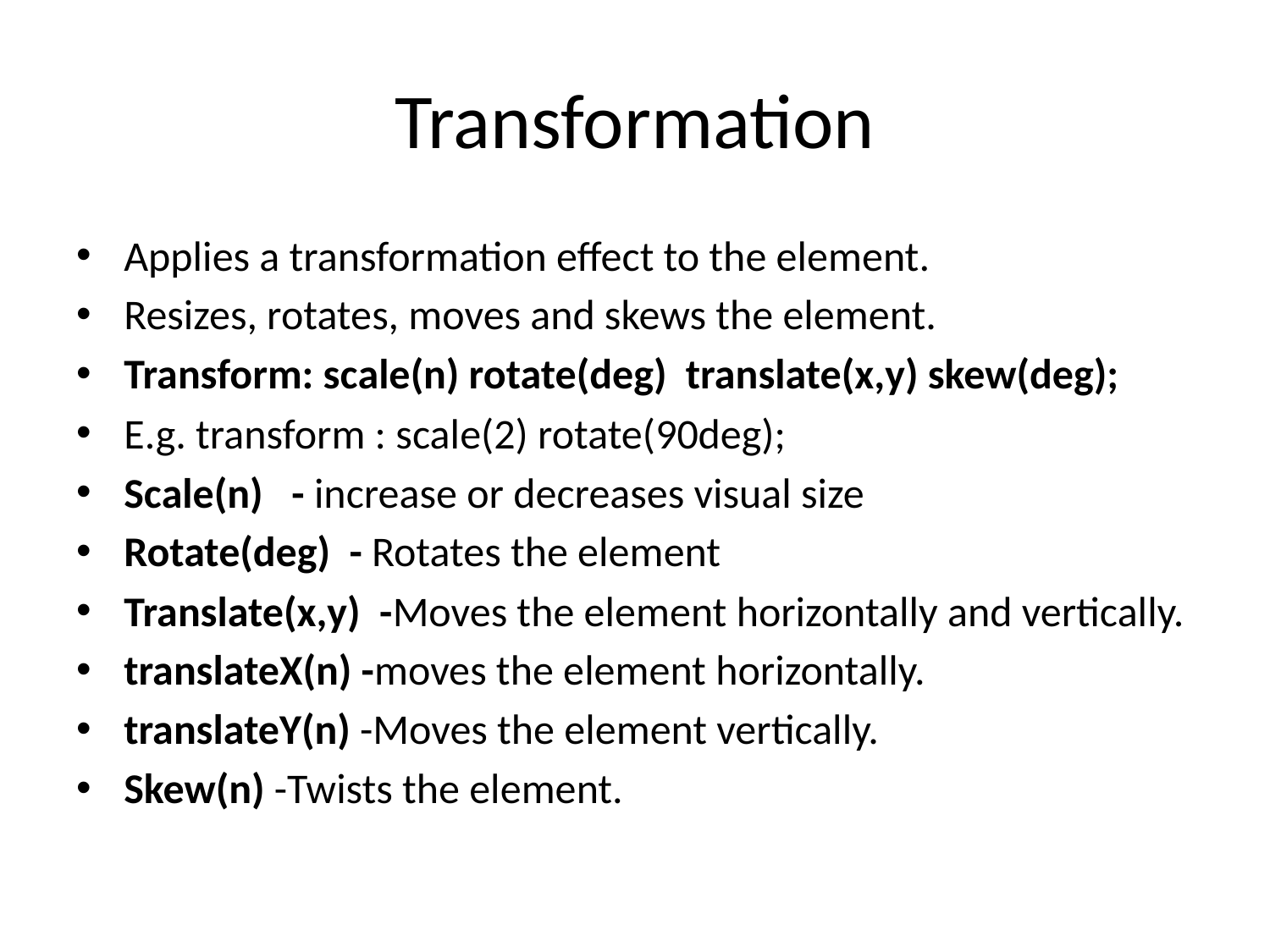

# Transformation
Applies a transformation effect to the element.
Resizes, rotates, moves and skews the element.
Transform: scale(n) rotate(deg)  translate(x,y) skew(deg);
E.g. transform : scale(2) rotate(90deg);
Scale(n)   - increase or decreases visual size
Rotate(deg)  - Rotates the element
Translate(x,y)  -Moves the element horizontally and vertically.
translateX(n) -moves the element horizontally.
translateY(n) -Moves the element vertically.
Skew(n) -Twists the element.